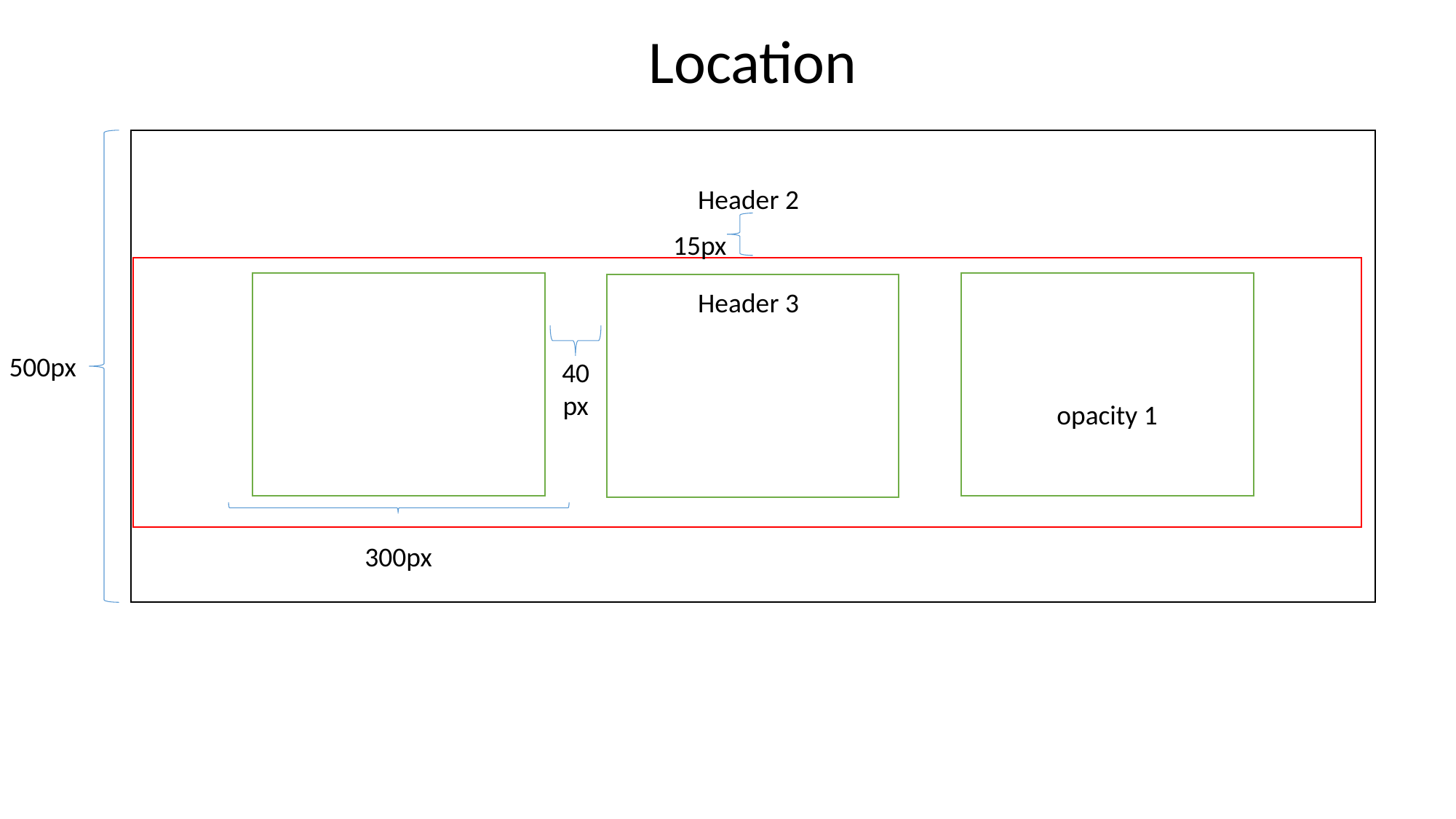

Location

v
Header 2

15px

Header 3

500px
40
px
opacity 1
300px